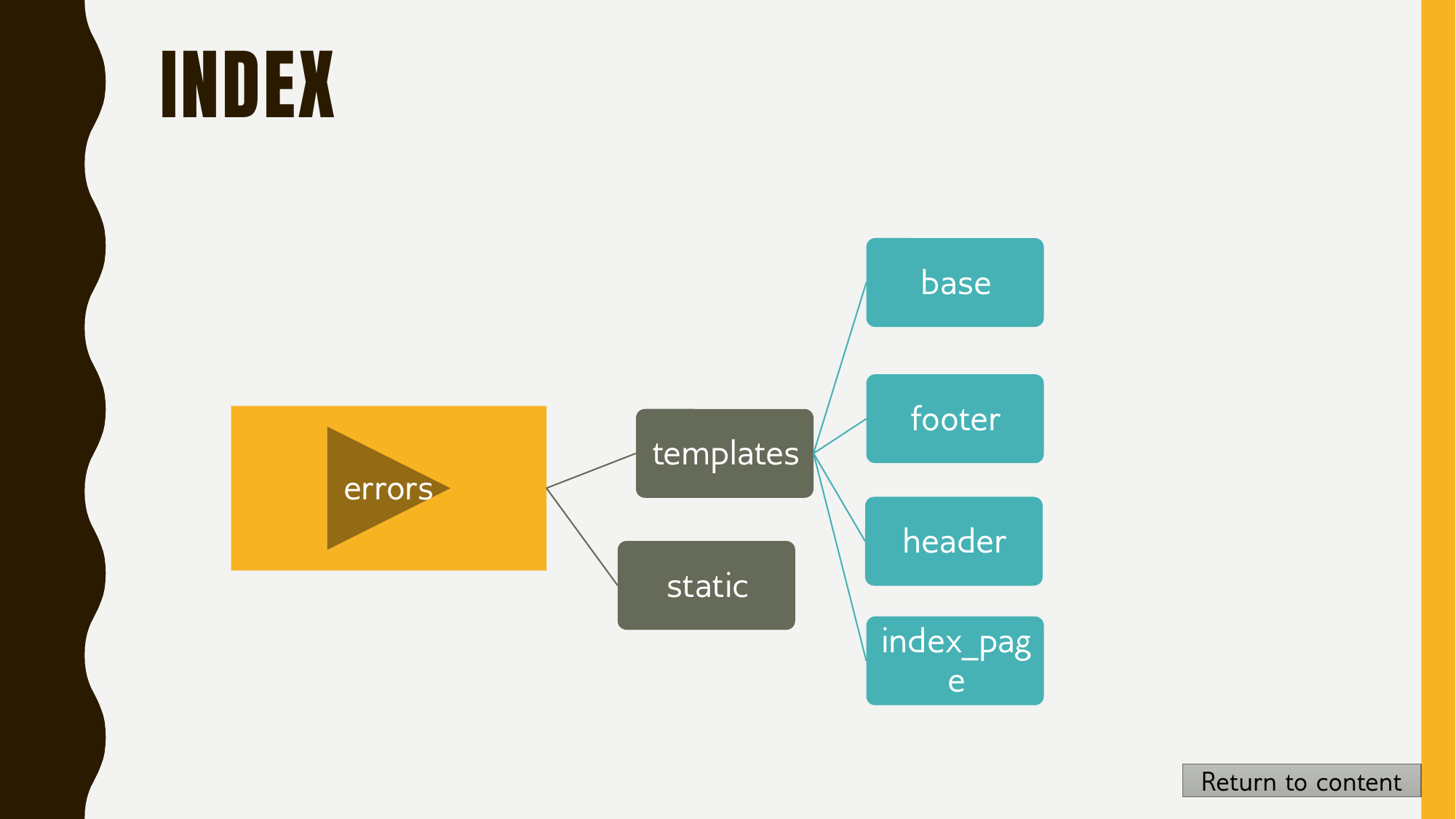

# Index
errors

templates

base

header

footer

index_page

static
Return to content